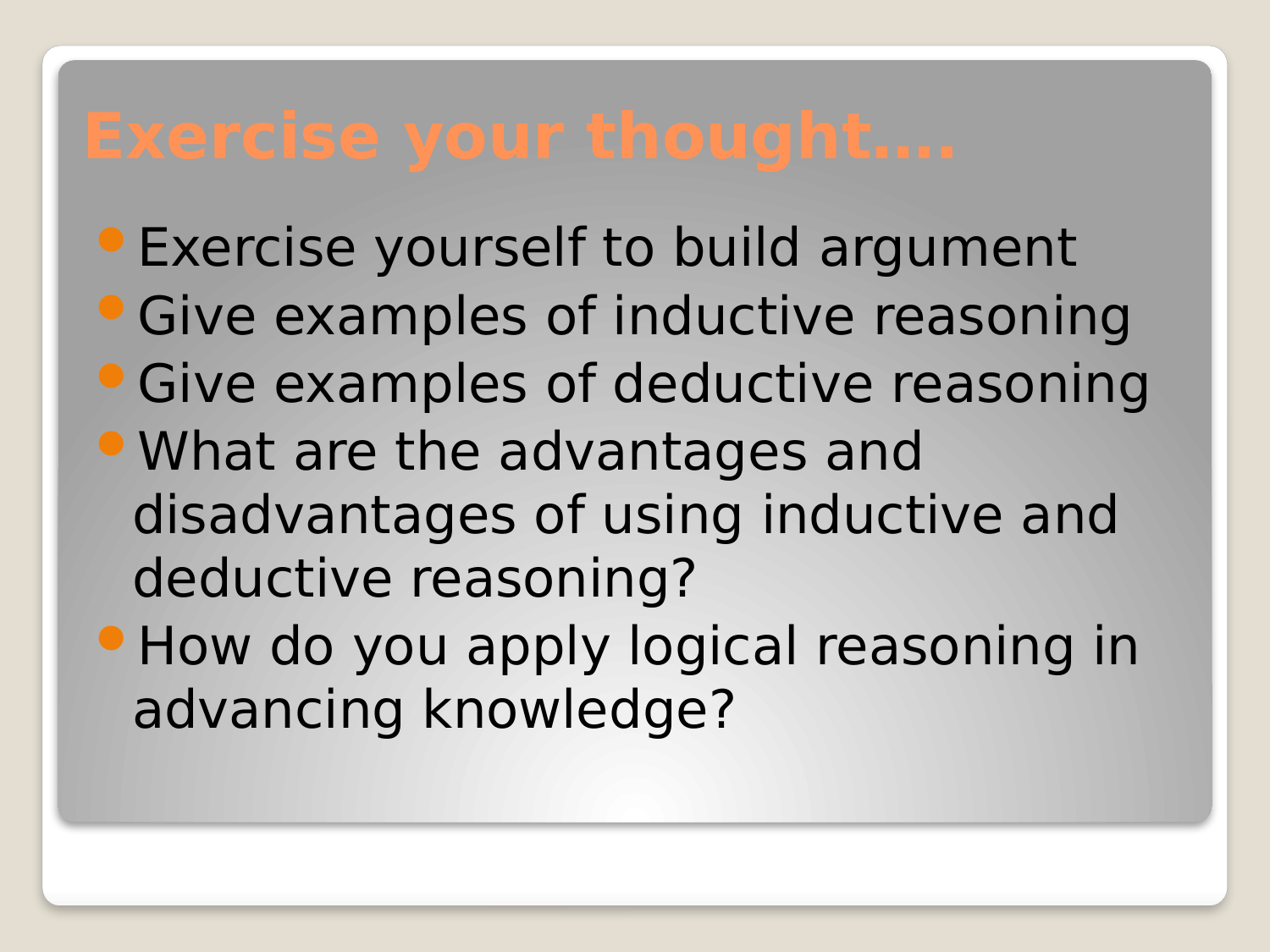

# Exercise your thought….
Exercise yourself to build argument
Give examples of inductive reasoning
Give examples of deductive reasoning
What are the advantages and disadvantages of using inductive and deductive reasoning?
How do you apply logical reasoning in advancing knowledge?